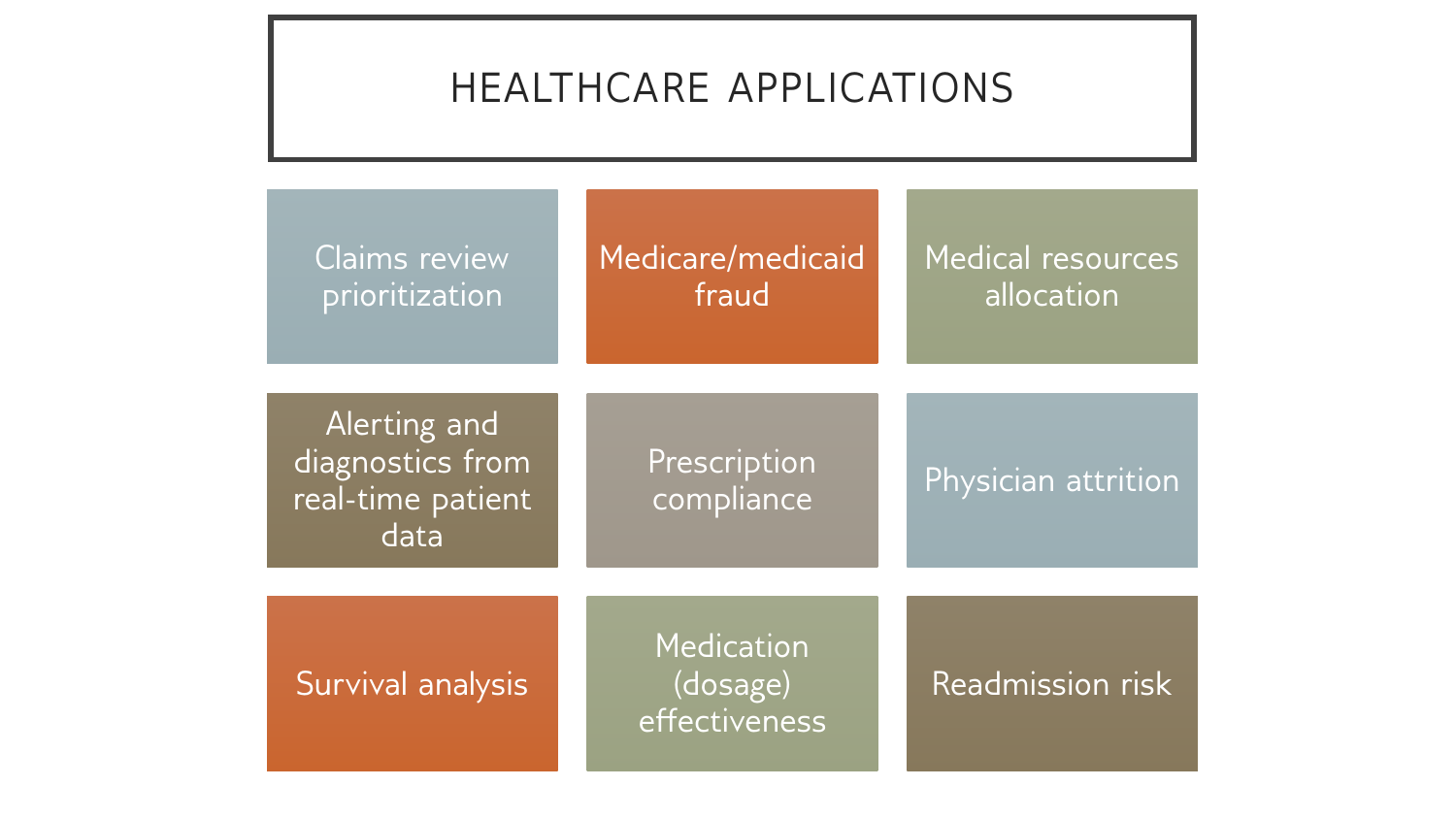

# Healthcare Applications
Claims review prioritization
Medicare/medicaid fraud
Medical resources allocation
Alerting and diagnostics from real-time patient data
Prescription compliance
Physician attrition
Survival analysis
Medication (dosage) effectiveness
Readmission risk